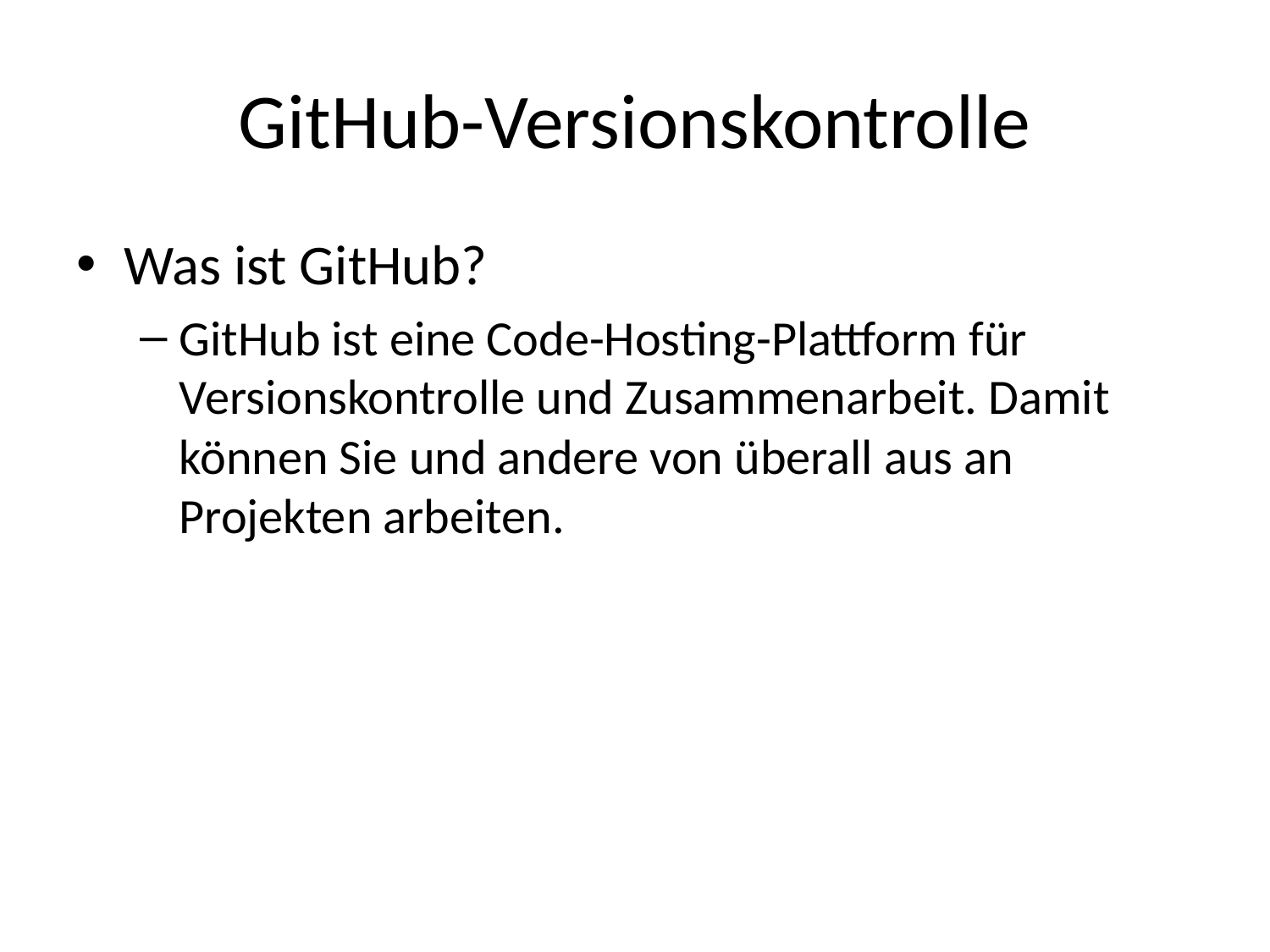

# GitHub-Versionskontrolle
Was ist GitHub?
GitHub ist eine Code-Hosting-Plattform für Versionskontrolle und Zusammenarbeit. Damit können Sie und andere von überall aus an Projekten arbeiten.